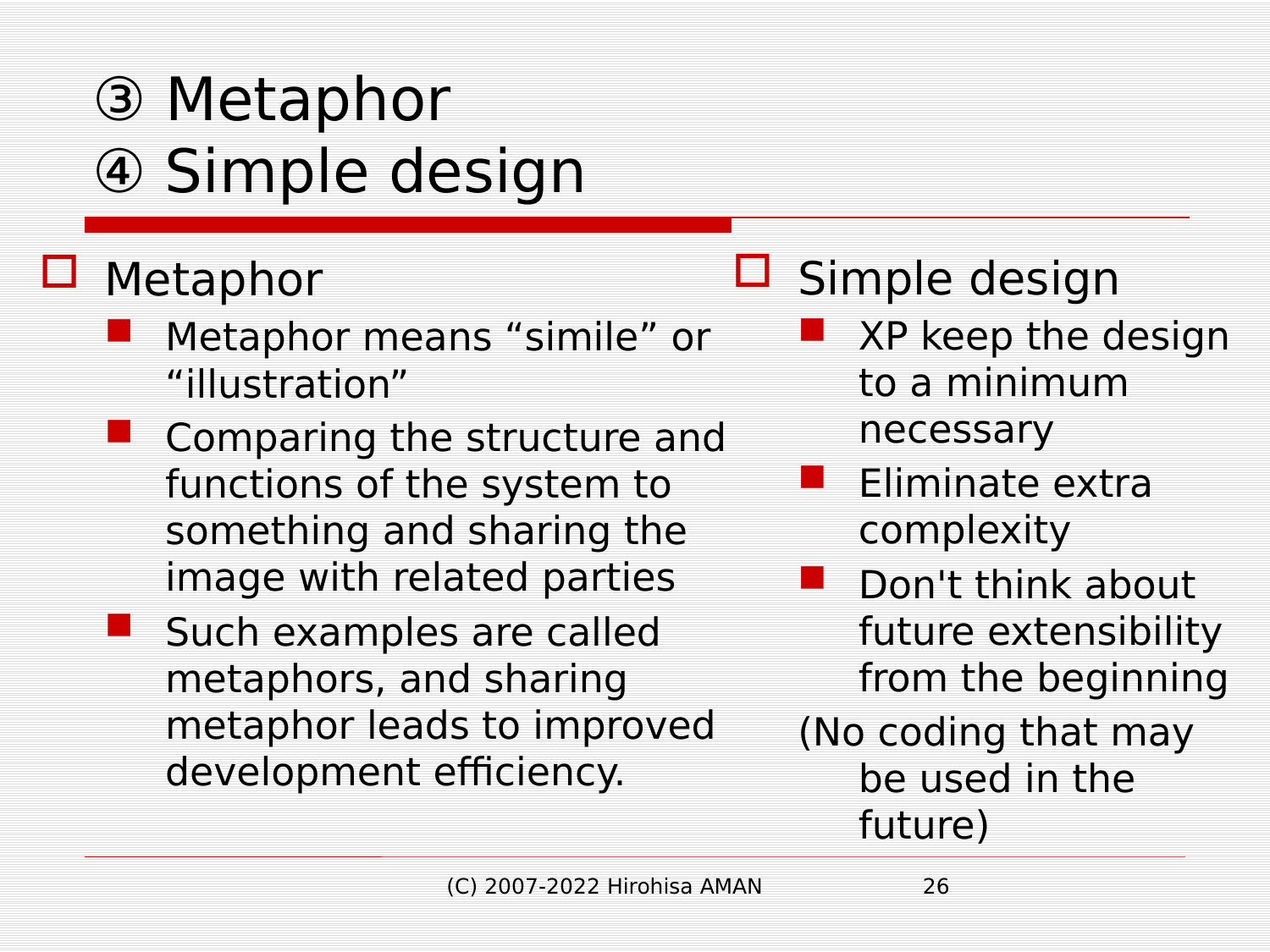

# ③ Metaphor ④ Simple design
Simple design
XP keep the design to a minimum necessary
Eliminate extra complexity
Don't think about future extensibility from the beginning
(No coding that may be used in the future)
Metaphor
Metaphor means “simile” or “illustration”
Comparing the structure and functions of the system to something and sharing the image with related parties
Such examples are called metaphors, and sharing metaphor leads to improved development efficiency.
(C) 2007-2022 Hirohisa AMAN
26